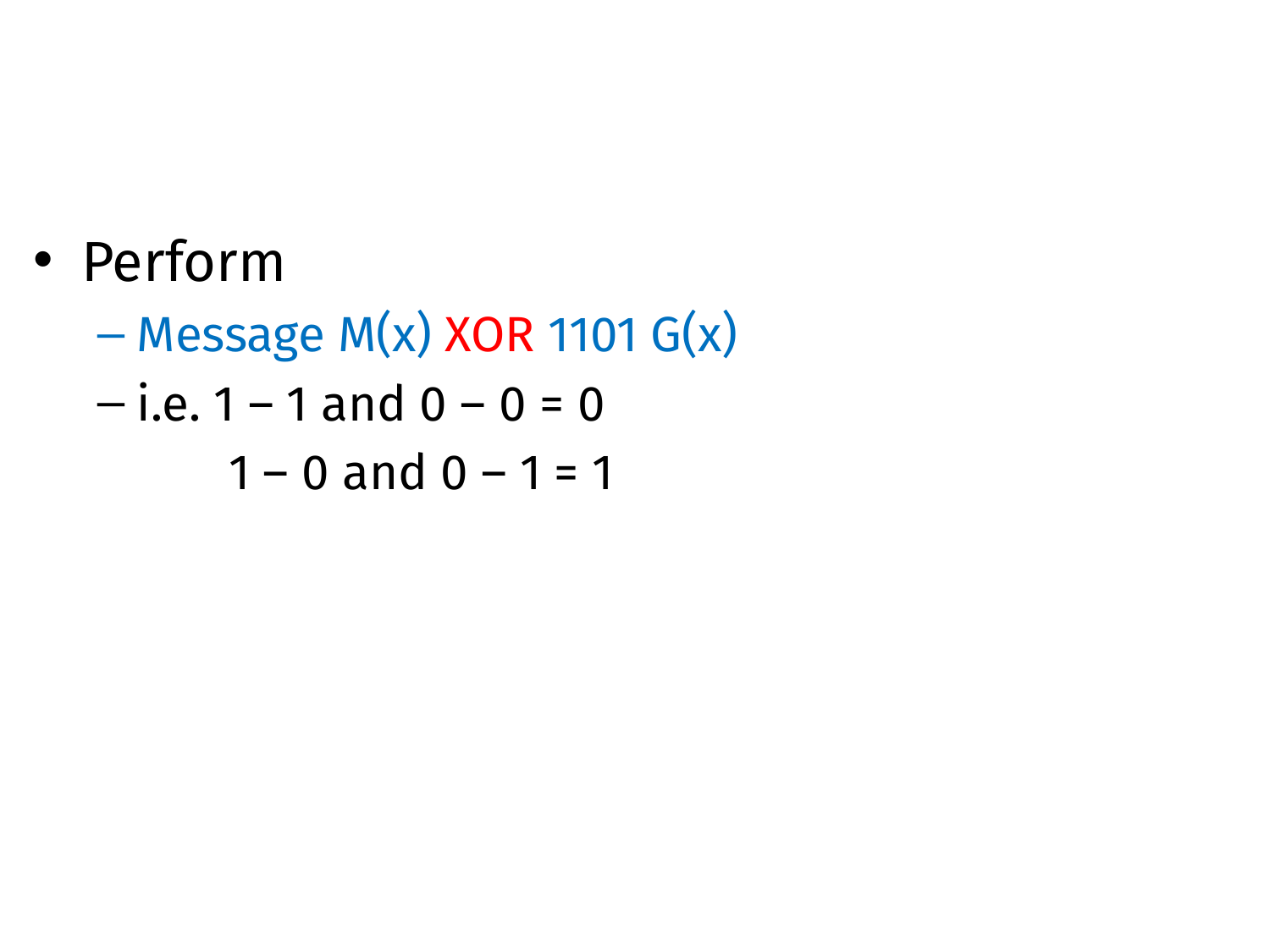

#
Perform
Message M(x) XOR 1101 G(x)
i.e. 1 – 1 and 0 – 0 = 0
          1 – 0 and 0 – 1 = 1
22